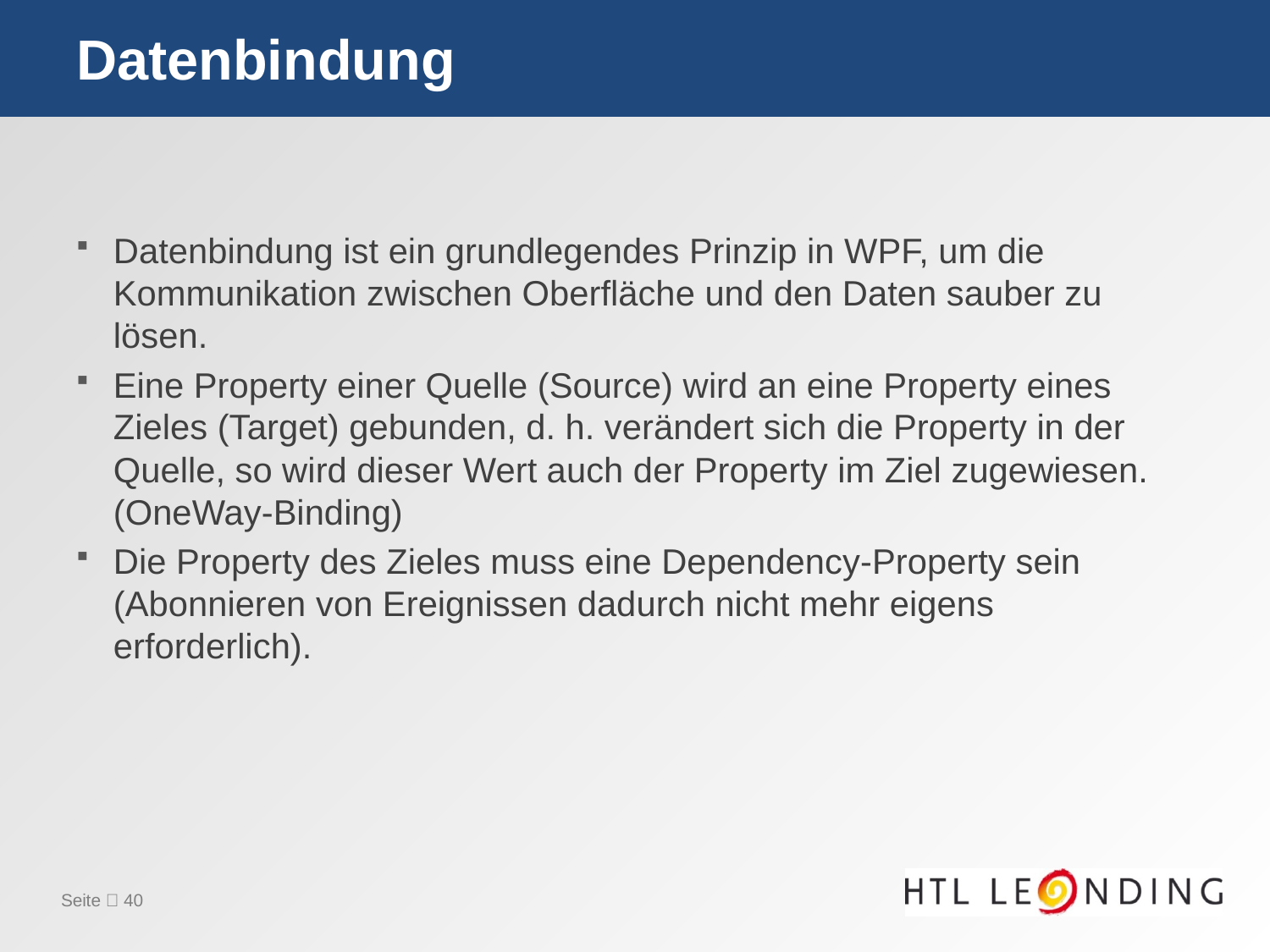

# Datenbindung
Datenbindung ist ein grundlegendes Prinzip in WPF, um die Kommunikation zwischen Oberfläche und den Daten sauber zu lösen.
Eine Property einer Quelle (Source) wird an eine Property eines Zieles (Target) gebunden, d. h. verändert sich die Property in der Quelle, so wird dieser Wert auch der Property im Ziel zugewiesen. (OneWay-Binding)
Die Property des Zieles muss eine Dependency-Property sein (Abonnieren von Ereignissen dadurch nicht mehr eigens erforderlich).